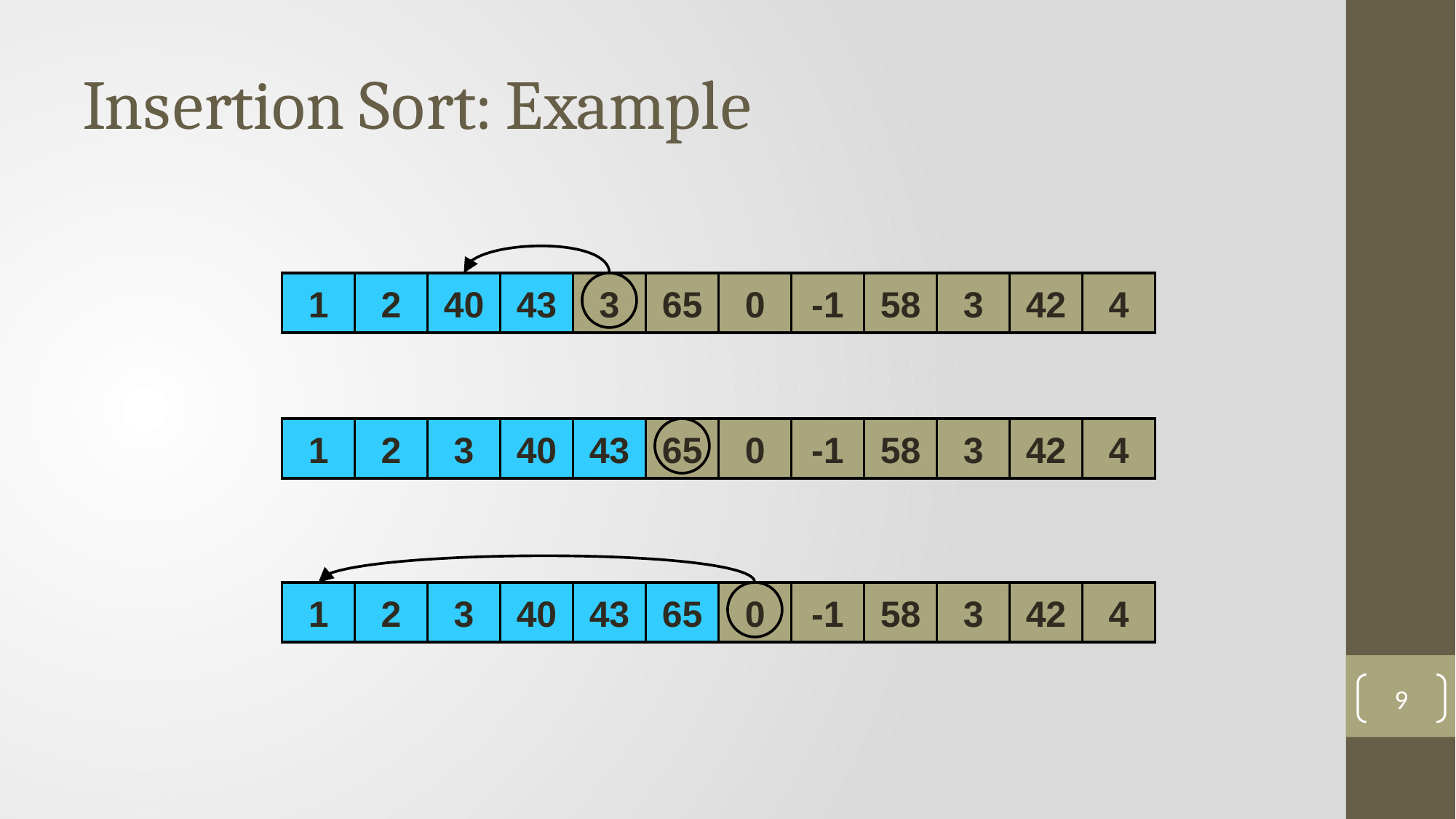

# Insertion Sort: Example

1
2
40
43
3
65
0
-1
58
3
42
4

1
2
3
40
43
65
0
-1
58
3
42
4

1
2
3
40
43
65
0
-1
58
3
42
4
9